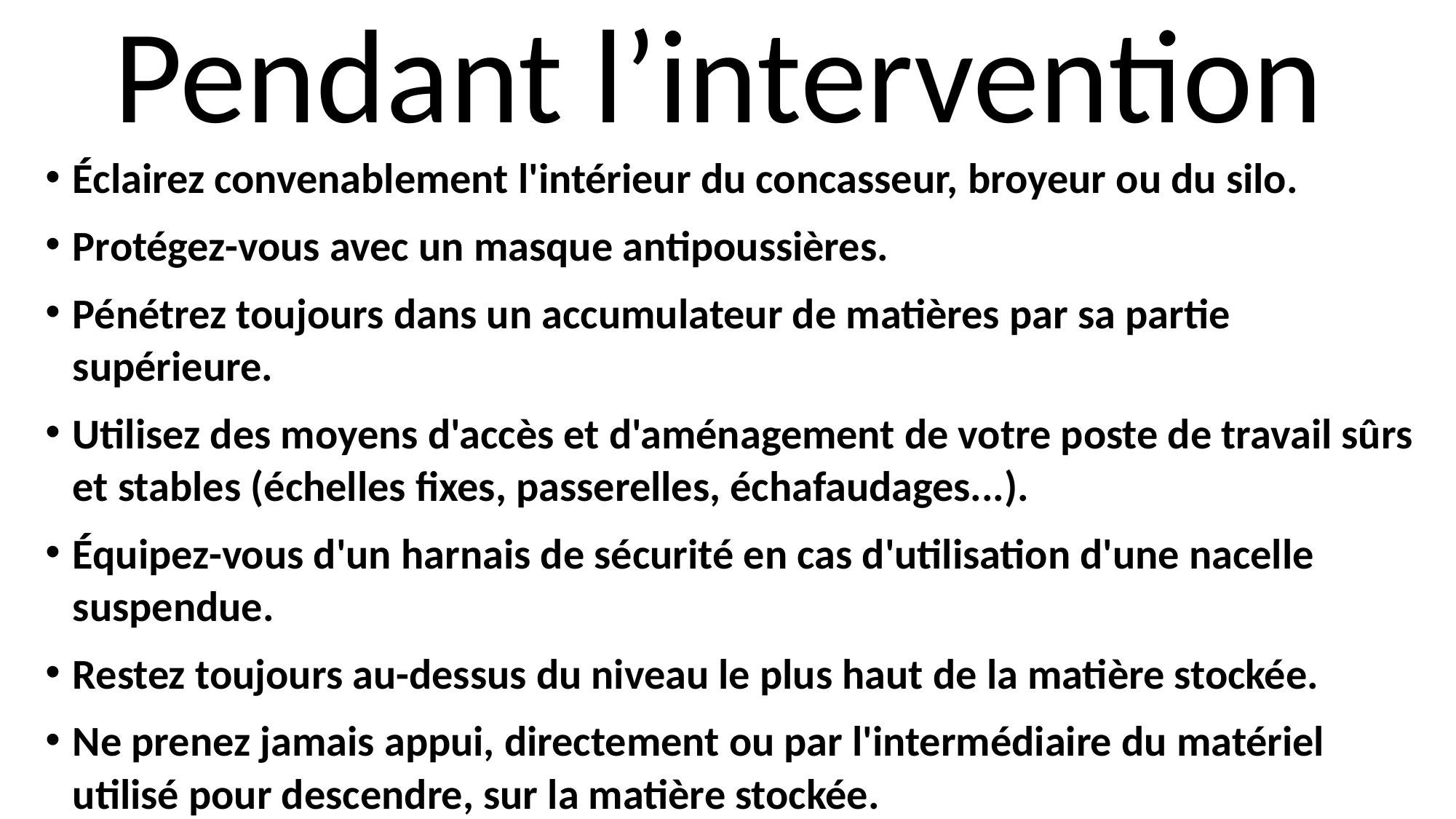

# Pendant l’intervention
Éclairez convenablement l'intérieur du concasseur, broyeur ou du silo.
Protégez-vous avec un masque anti­poussières.
Pénétrez toujours dans un accumu­lateur de matières par sa partie supérieure.
Utilisez des moyens d'accès et d'aménagement de votre poste de travail sûrs et stables (échelles fixes, passerelles, échafaudages...).
Équipez-vous d'un harnais de sécu­rité en cas d'utilisation d'une nacelle suspendue.
Restez toujours au-dessus du niveau le plus haut de la matière stockée.
Ne prenez jamais appui, directement ou par l'intermédiaire du matériel utilisé pour descendre, sur la matière stockée.